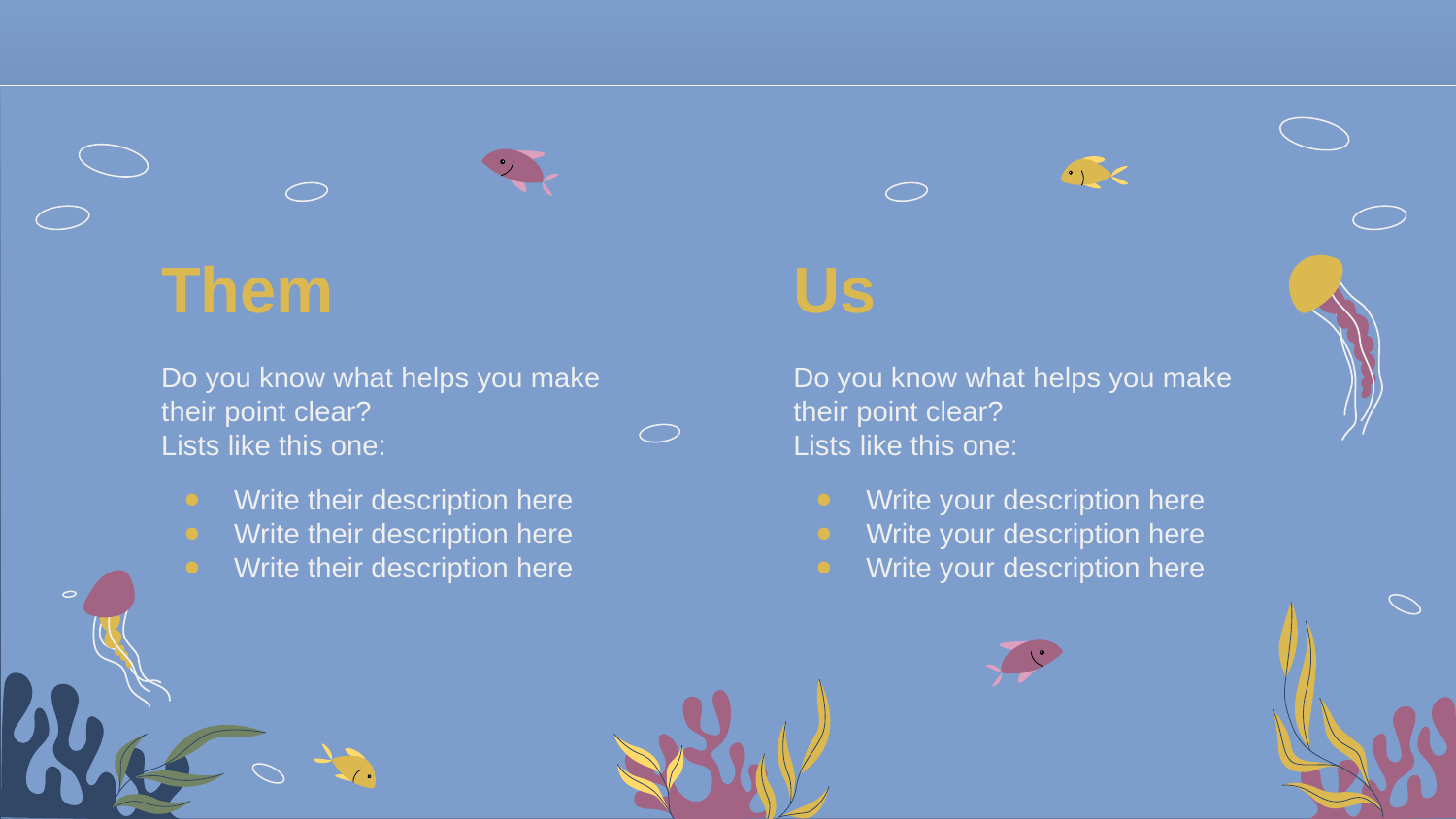

Them
Us
Do you know what helps you make their point clear?
Lists like this one:
Write their description here
Write their description here
Write their description here
Do you know what helps you make their point clear?
Lists like this one:
Write your description here
Write your description here
Write your description here